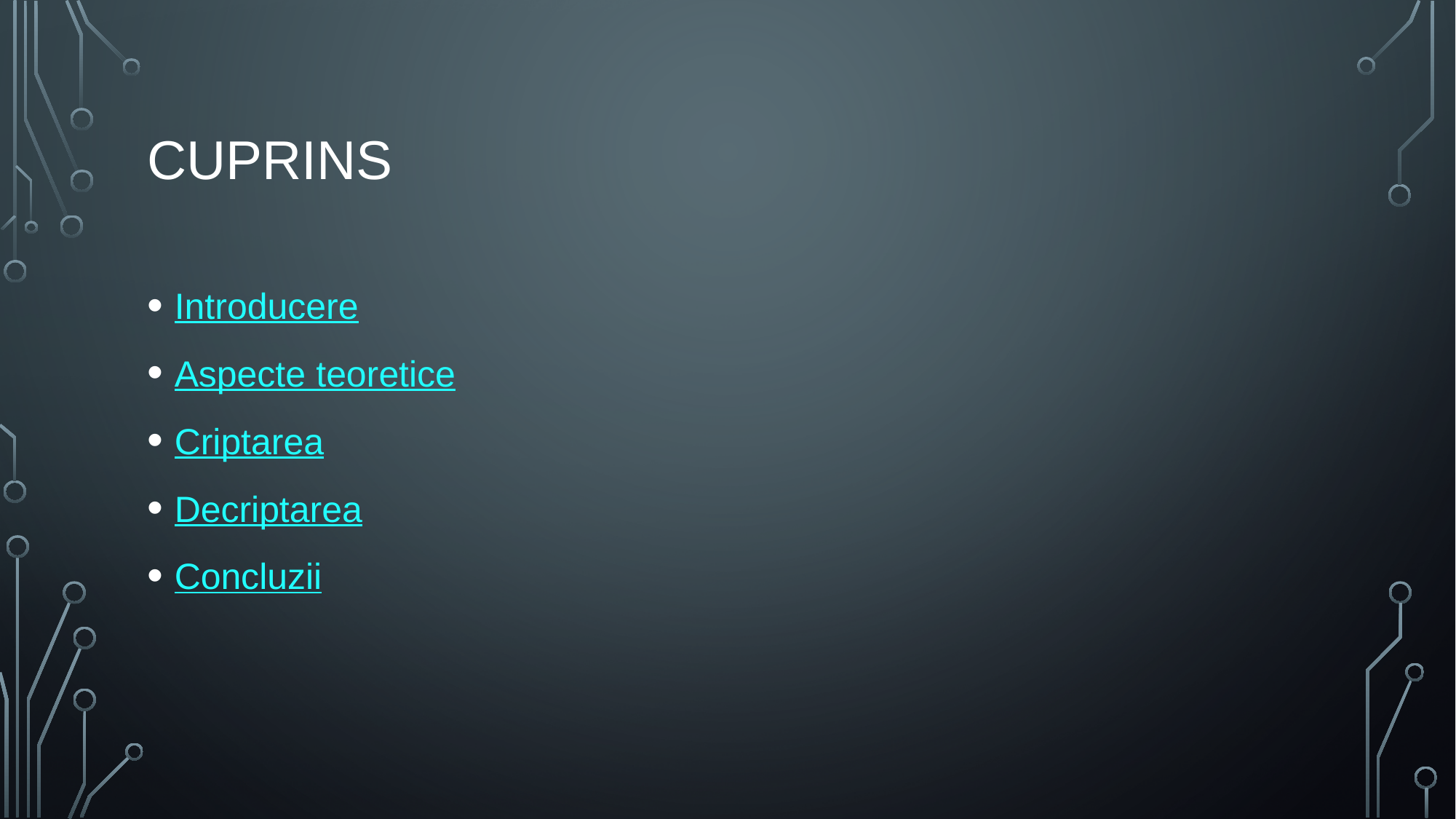

# Cuprins
Introducere
Aspecte teoretice
Criptarea
Decriptarea
Concluzii